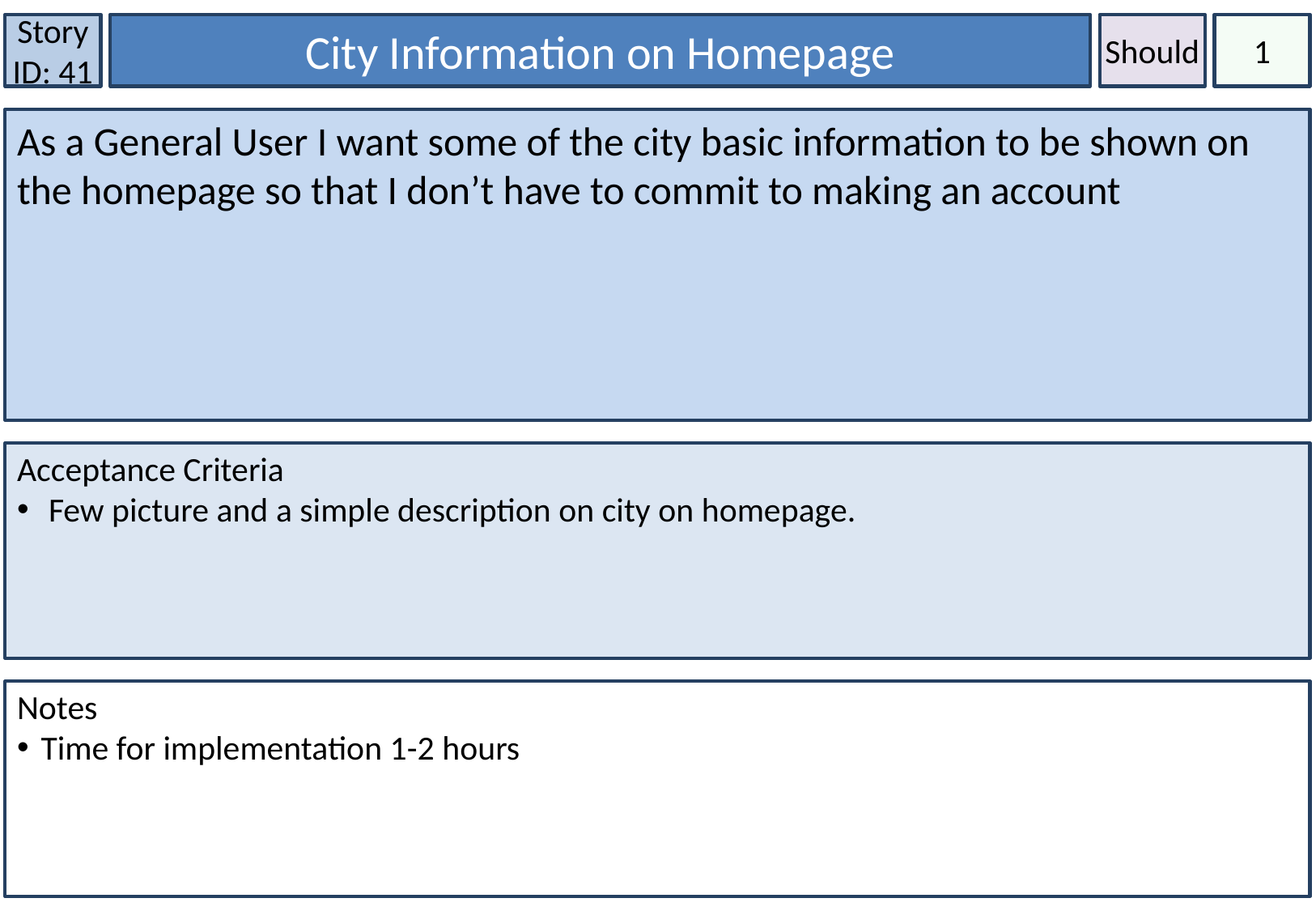

Story ID: 41
City Information on Homepage
Should
1
As a General User I want some of the city basic information to be shown on the homepage so that I don’t have to commit to making an account
Acceptance Criteria
 Few picture and a simple description on city on homepage.
Notes
Time for implementation 1-2 hours